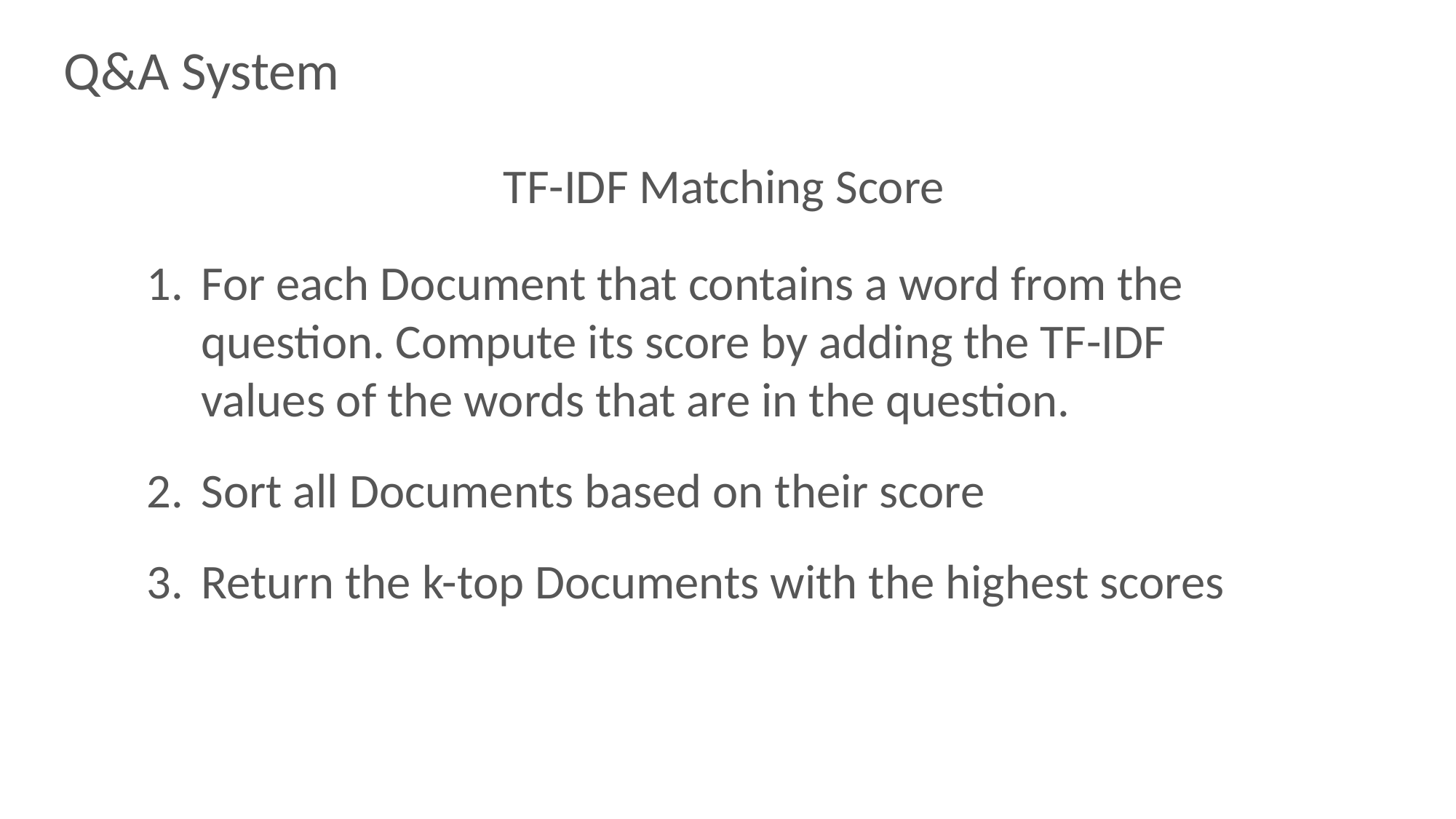

Q&A System
TF-IDF Matching Score
For each Document that contains a word from the question. Compute its score by adding the TF-IDF values of the words that are in the question.

Sort all Documents based on their score

Return the k-top Documents with the highest scores